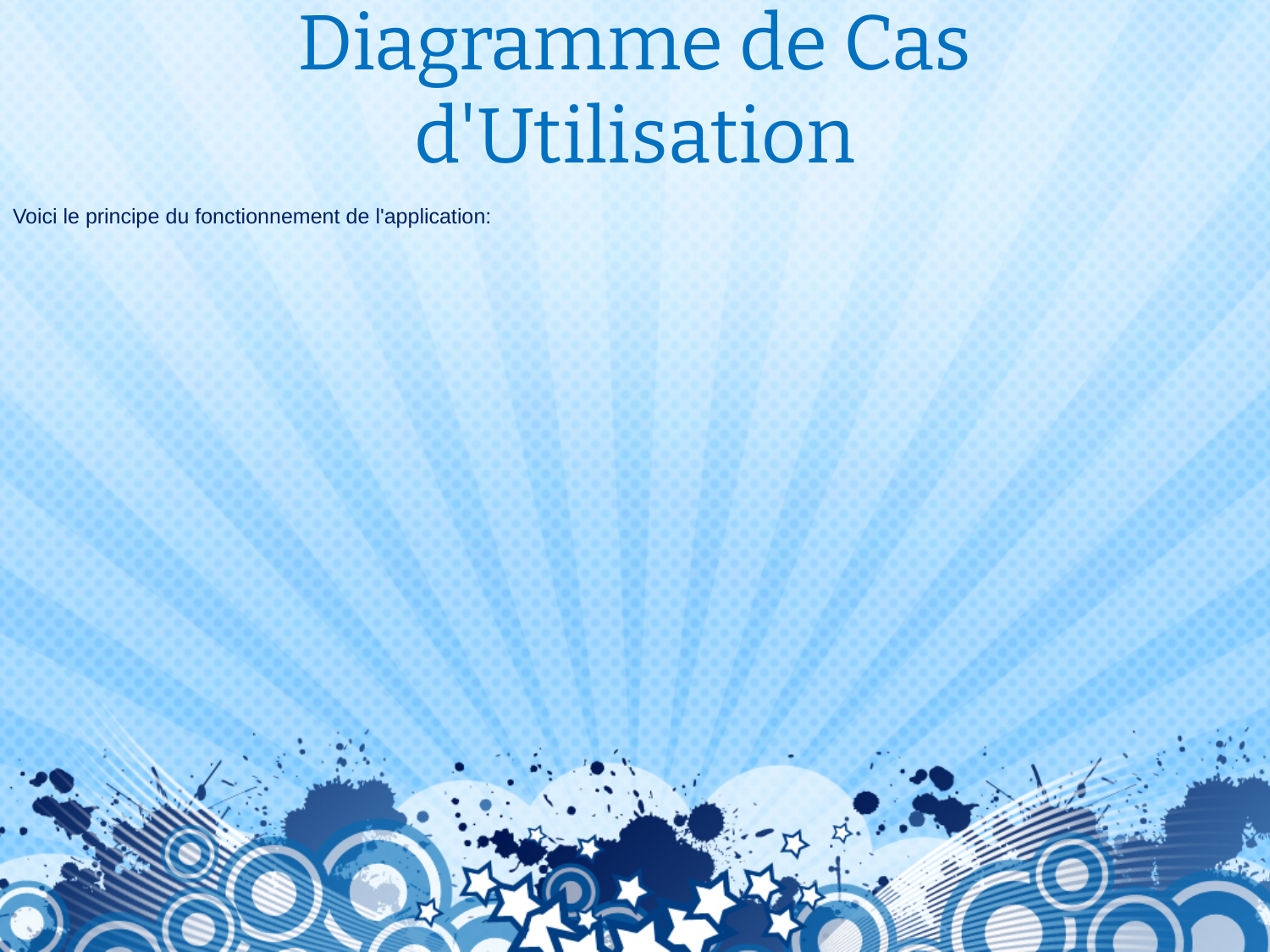

# Diagramme de Cas d'Utilisation
Voici le principe du fonctionnement de l'application: